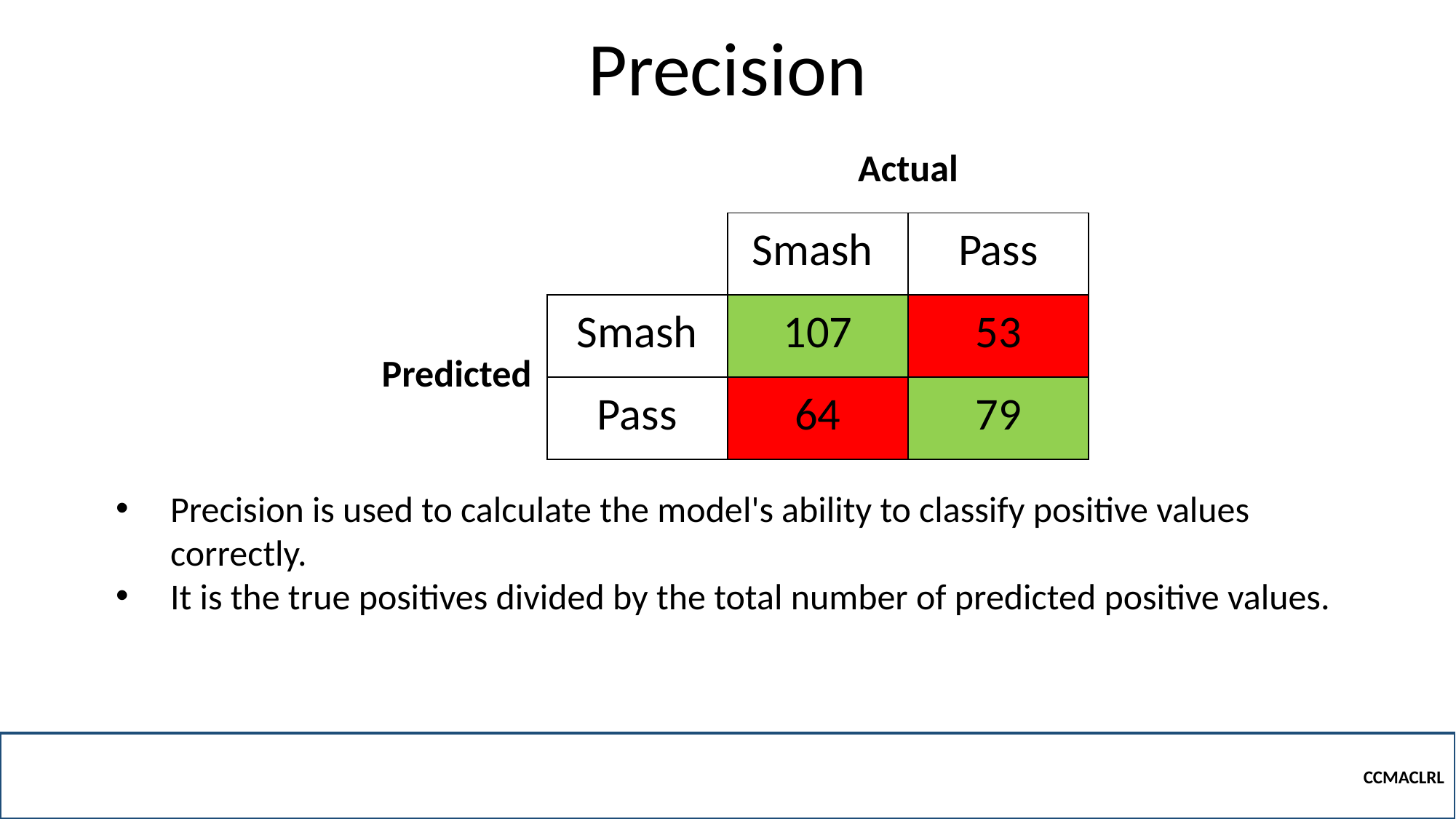

# Precision
|  |  | Actual |  |
| --- | --- | --- | --- |
|  |  | Smash | Pass |
| Predicted | Smash | 107 | 53 |
|  | Pass | 64 | 79 |
Precision is used to calculate the model's ability to classify positive values correctly.
It is the true positives divided by the total number of predicted positive values.
CCMACLRL